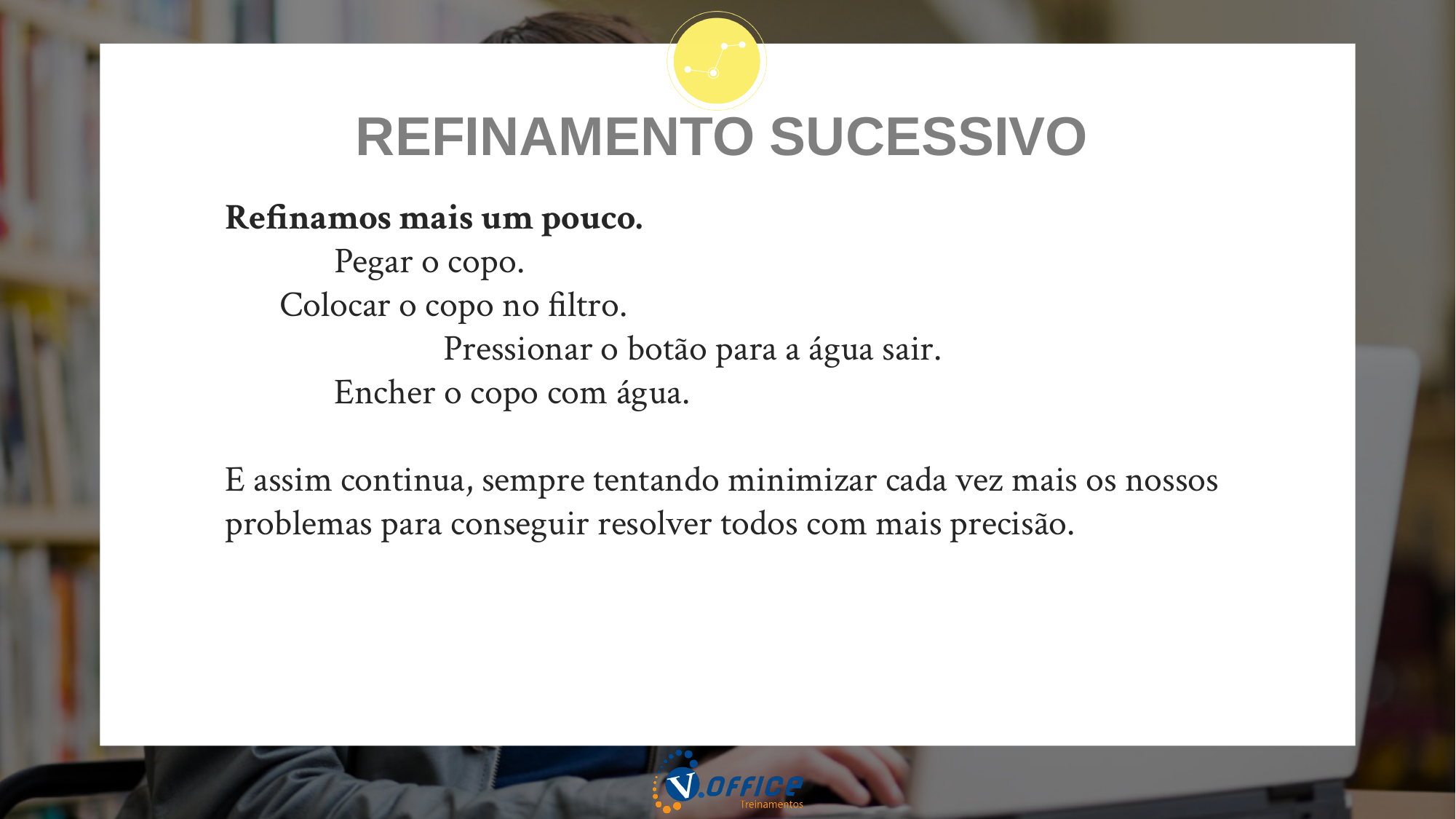

# REFINAMENTO SUCESSIVO
Refinamos mais um pouco.
	Pegar o copo.
Colocar o copo no filtro.
		Pressionar o botão para a água sair.
	Encher o copo com água.

E assim continua, sempre tentando minimizar cada vez mais os nossos problemas para conseguir resolver todos com mais precisão.